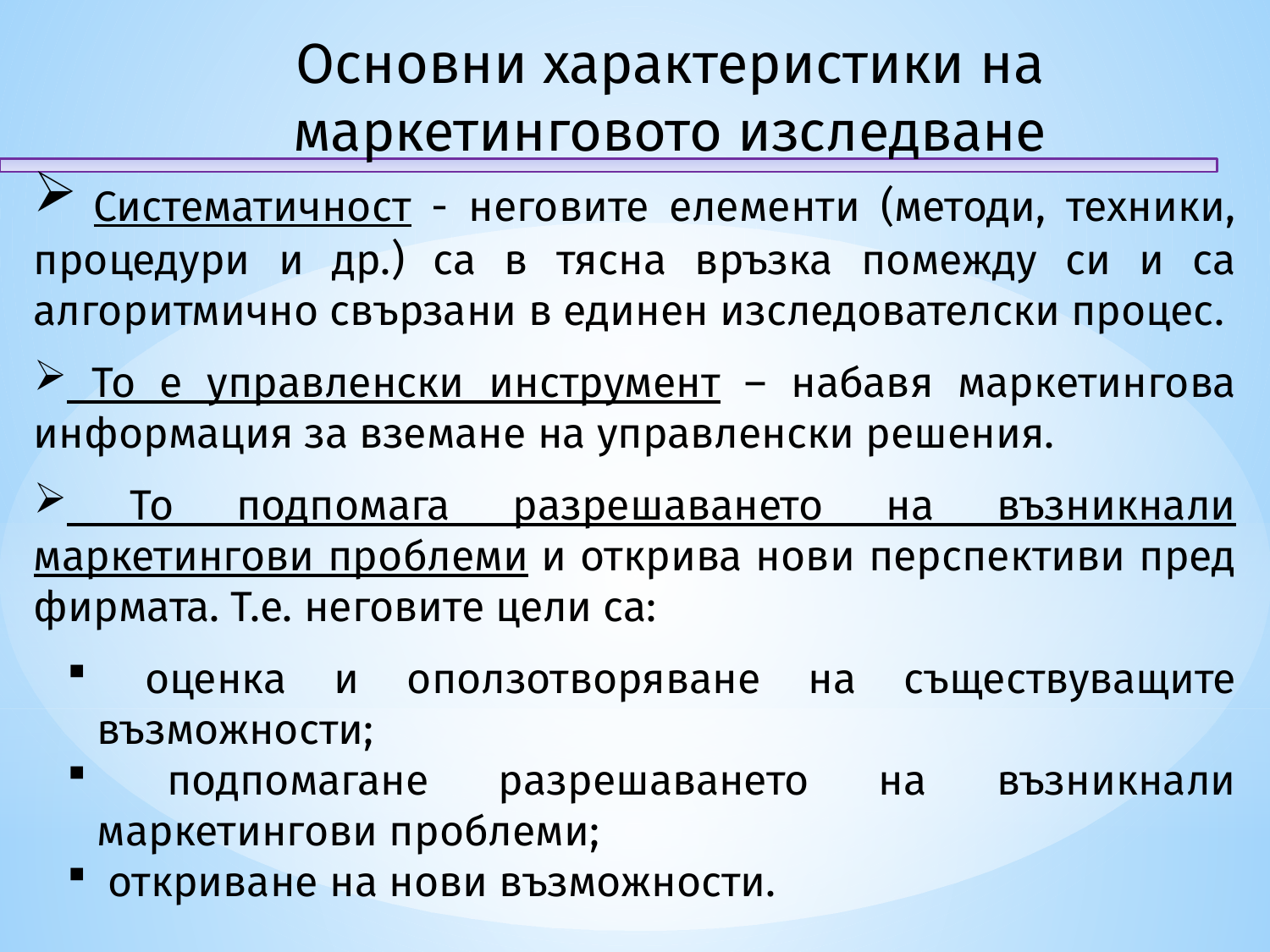

Основни характеристики на маркетинговото изследване

 Систематичност - неговите елементи (методи, техники, процедури и др.) са в тясна връзка помежду си и са алгоритмично свързани в единен изследователски процес.
 То е управленски инструмент – набавя маркетингова информация за вземане на управленски решения.
 То подпомага разрешаването на възникнали маркетингови проблеми и открива нови перспективи пред фирмата. Т.е. неговите цели са:
 оценка и оползотворяване на съществуващите възможности;
 подпомагане разрешаването на възникнали маркетингови проблеми;
 откриване на нови възможности.